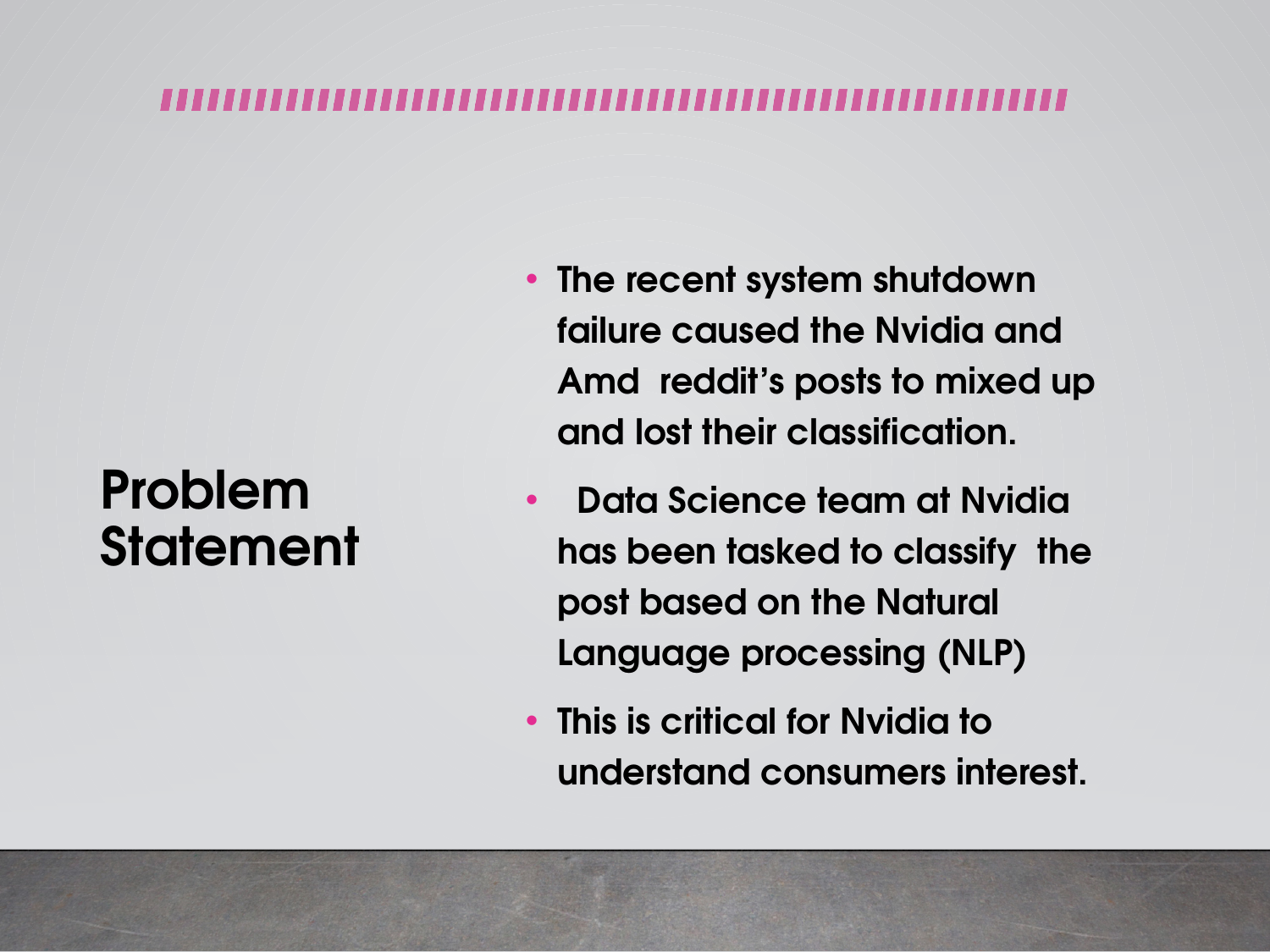

# Problem Statement
The recent system shutdown failure caused the Nvidia and Amd  reddit’s posts to mixed up and lost their classification.
  Data Science team at Nvidia has been tasked to classify  the post based on the Natural  Language processing (NLP)
This is critical for Nvidia to understand consumers interest.